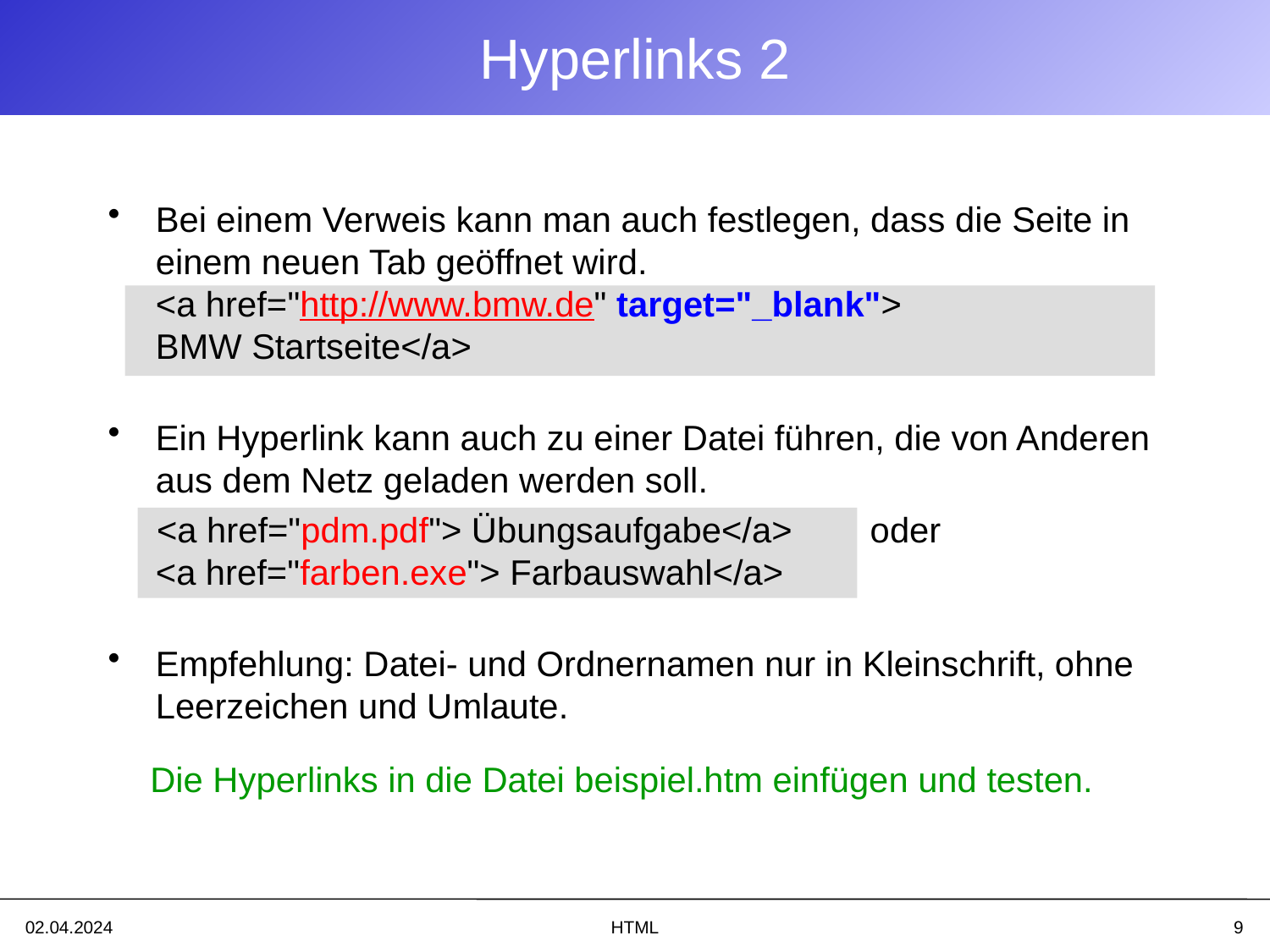

# Hyperlinks 2
Bei einem Verweis kann man auch festlegen, dass die Seite in einem neuen Tab geöffnet wird.
<a href="http://www.bmw.de" target="_blank">
BMW Startseite</a>
Ein Hyperlink kann auch zu einer Datei führen, die von Anderen aus dem Netz geladen werden soll.
     <a href="pdm.pdf"> Übungsaufgabe</a>        oder
<a href="farben.exe"> Farbauswahl</a>
Empfehlung: Datei- und Ordnernamen nur in Kleinschrift, ohne Leerzeichen und Umlaute.

Die Hyperlinks in die Datei beispiel.htm einfügen und testen.
02.04.2024
HTML
9